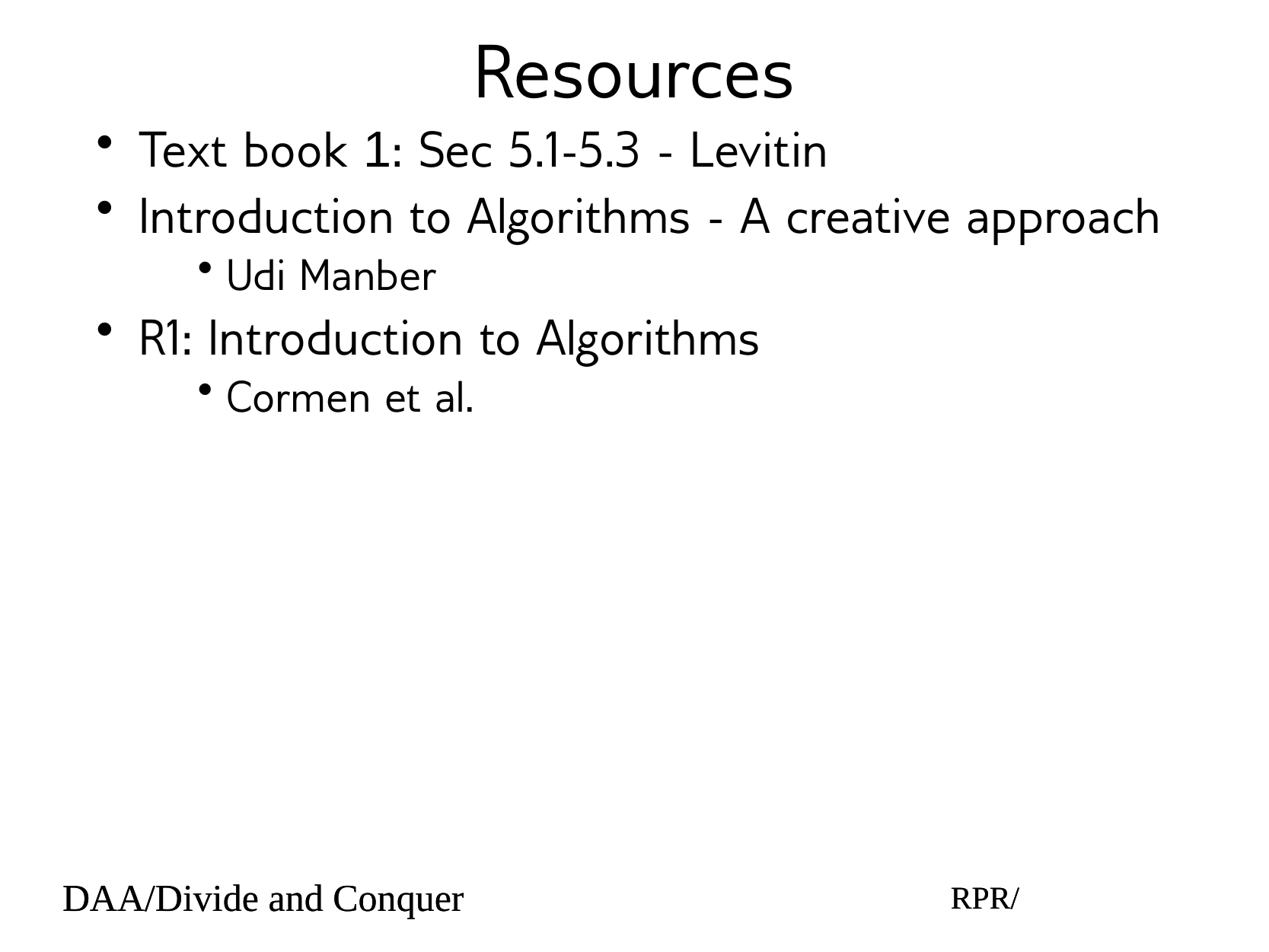

# Resources
Text book 1: Sec 5.1-5.3 - Levitin
Introduction to Algorithms - A creative approach
Udi Manber
R1: Introduction to Algorithms
Cormen et al.
DAA/Divide and Conquer
RPR/
2